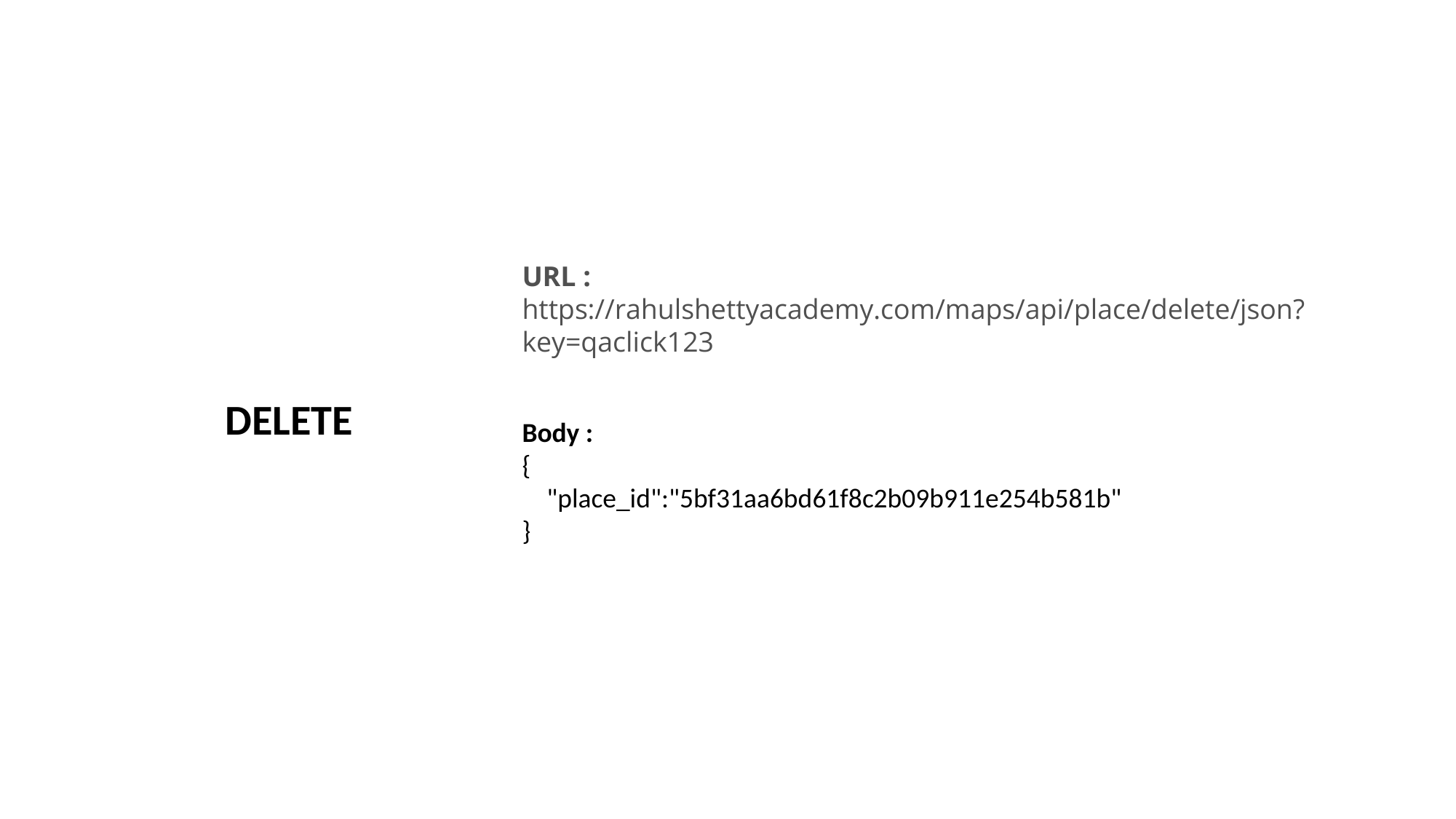

URL :
https://rahulshettyacademy.com/maps/api/place/delete/json?key=qaclick123
DELETE
Body :
{
    "place_id":"5bf31aa6bd61f8c2b09b911e254b581b"
}